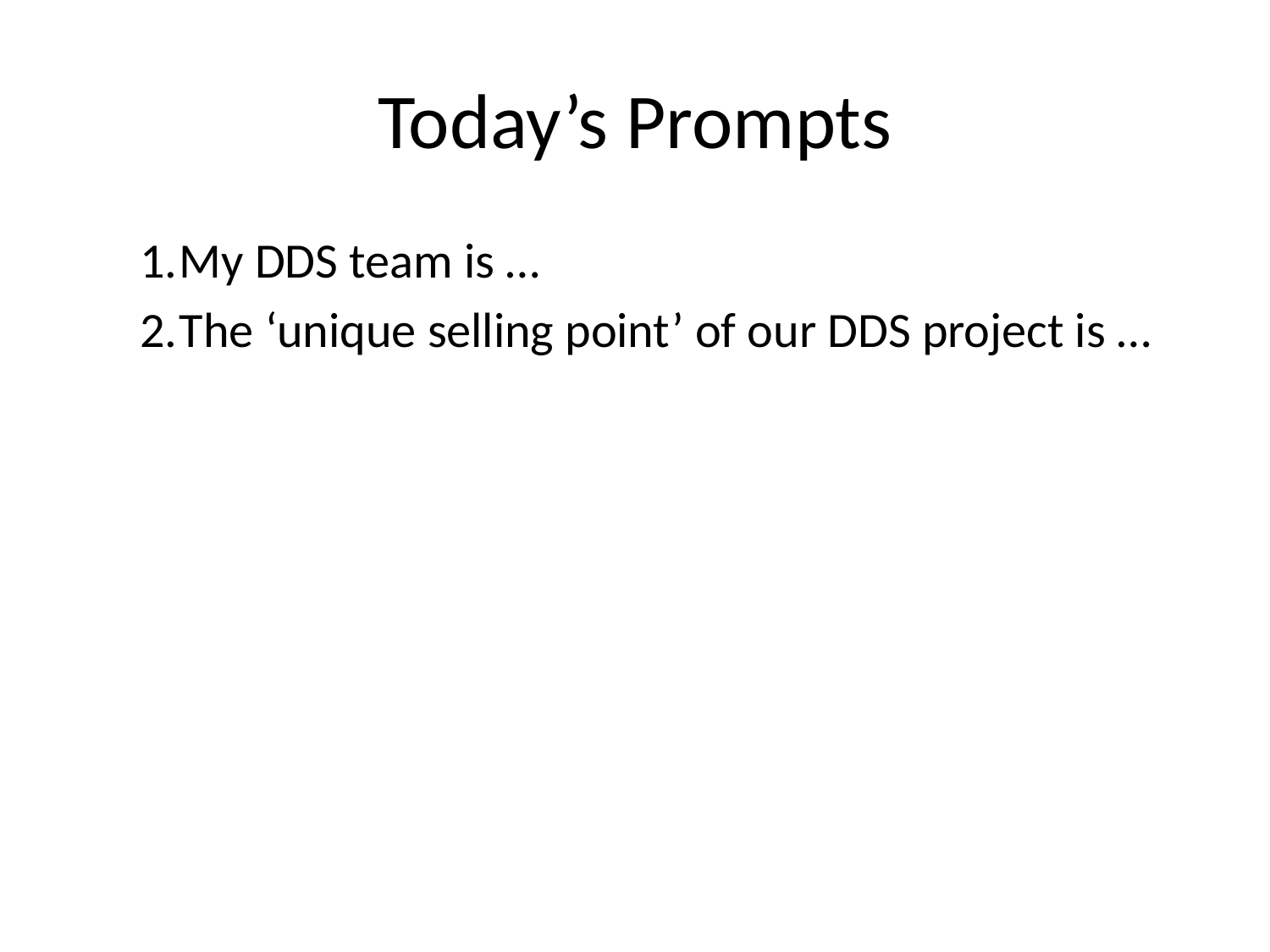

# Today’s Prompts
My DDS team is …
The ‘unique selling point’ of our DDS project is …